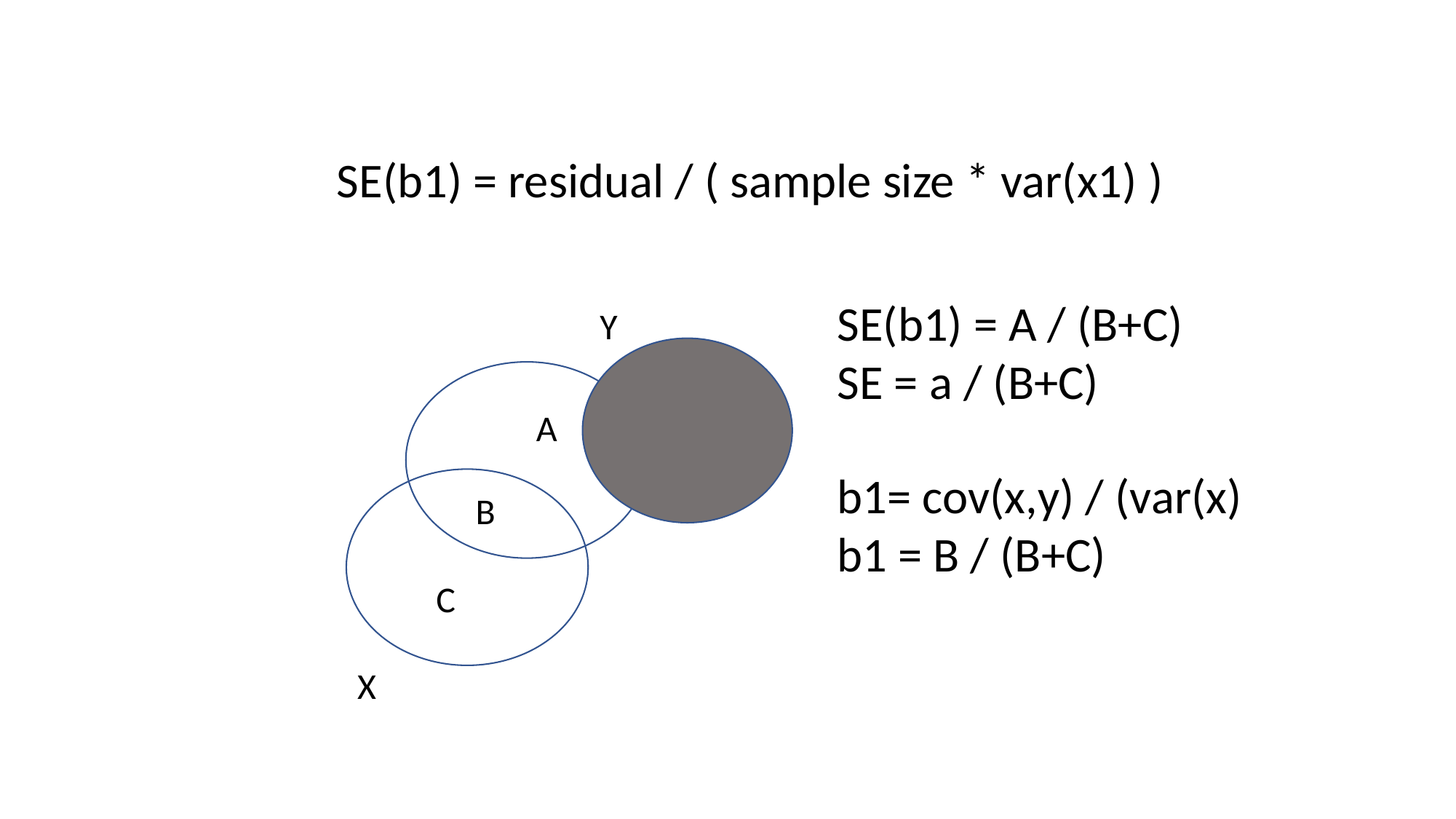

SE(b1) = residual / ( sample size * var(x1) )
SE(b1) = A / (B+C)
SE = a / (B+C)
Y

A
b1= cov(x,y) / (var(x)
b1 = B / (B+C)

B
C
X